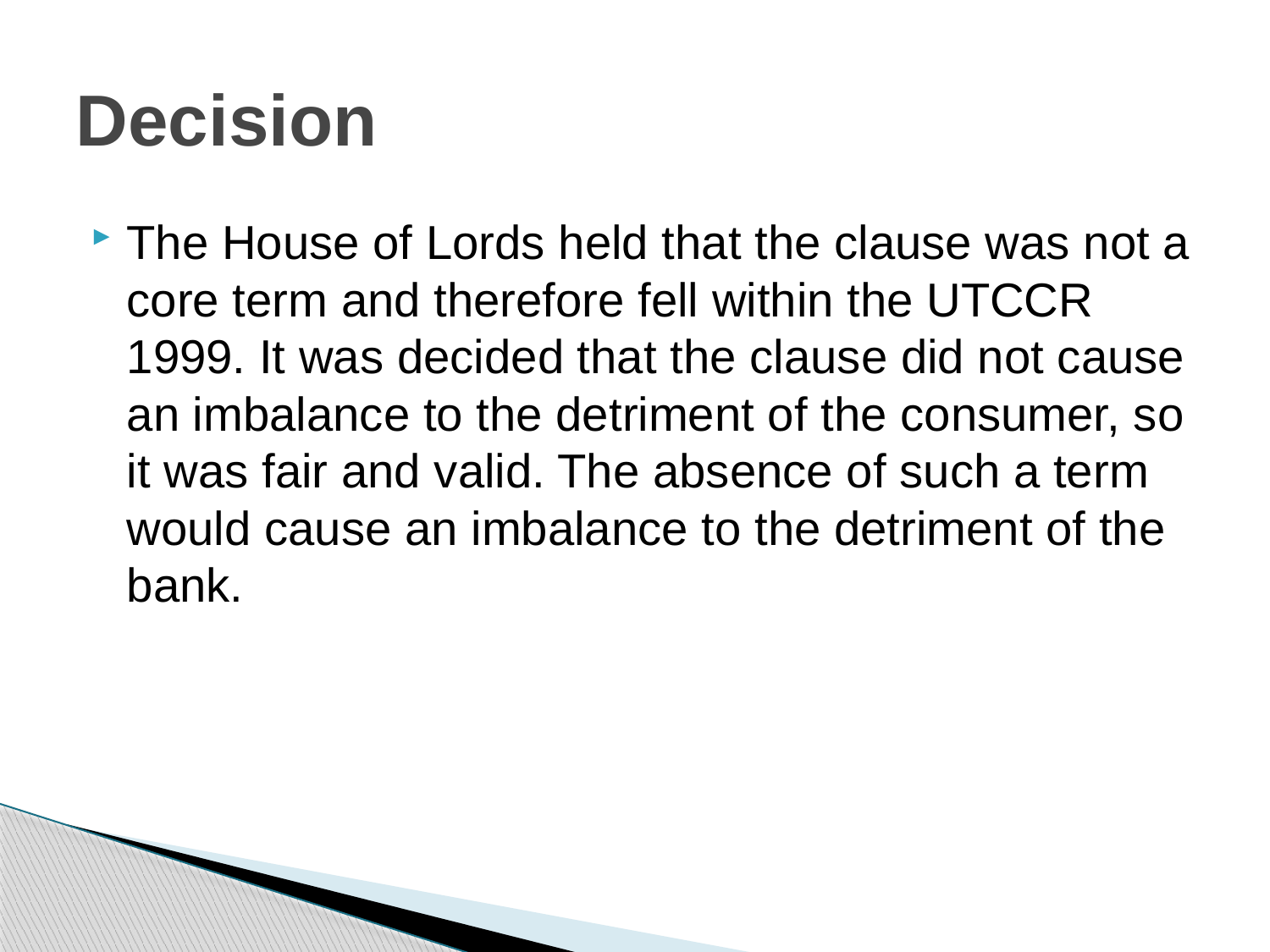

# Decision
The House of Lords held that the clause was not a core term and therefore fell within the UTCCR 1999. It was decided that the clause did not cause an imbalance to the detriment of the consumer, so it was fair and valid. The absence of such a term would cause an imbalance to the detriment of the bank.